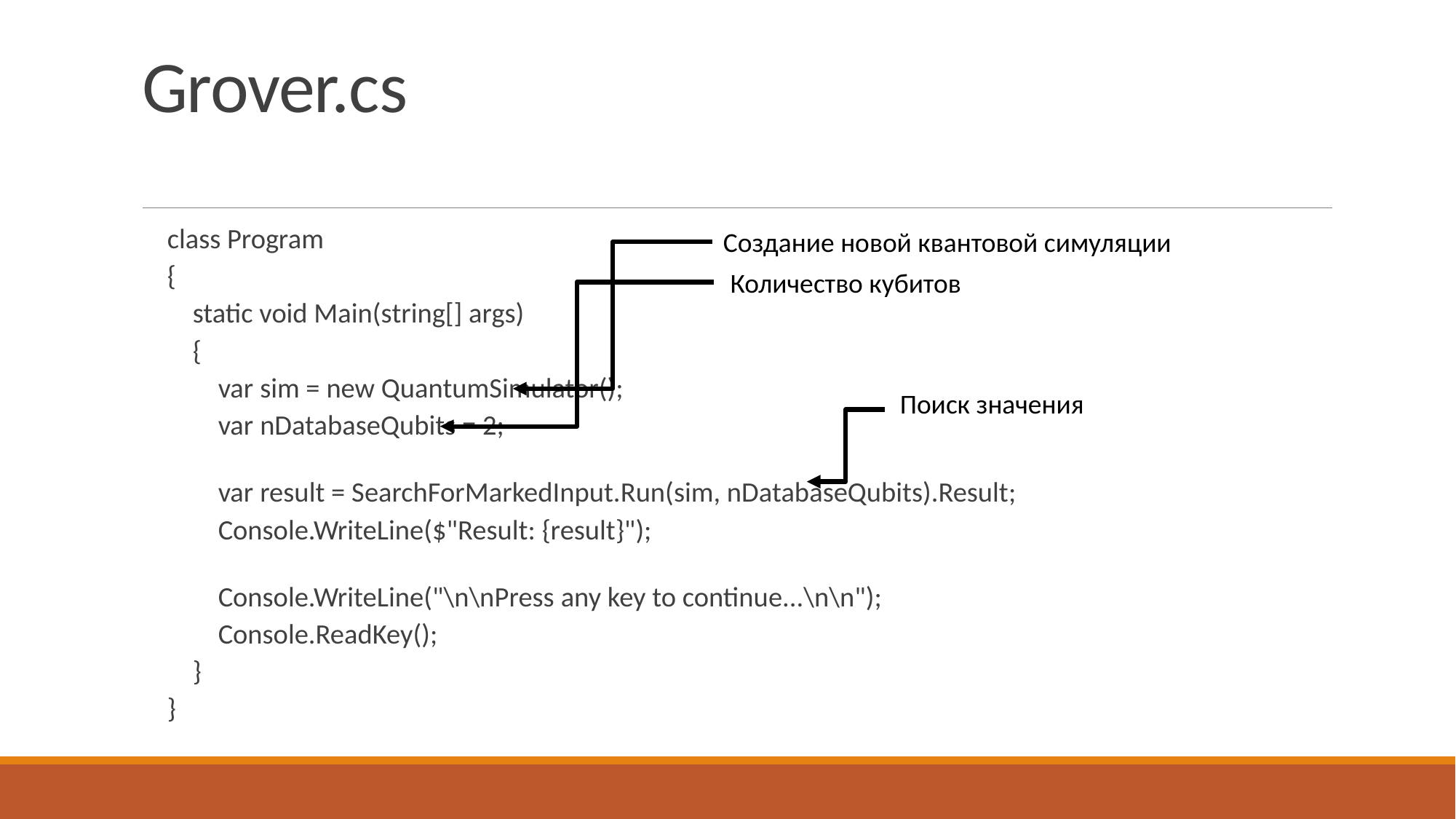

# Grover.cs
    class Program
    {
        static void Main(string[] args)
        {
            var sim = new QuantumSimulator();
            var nDatabaseQubits = 2;
            var result = SearchForMarkedInput.Run(sim, nDatabaseQubits).Result;
            Console.WriteLine($"Result: {result}");
            Console.WriteLine("\n\nPress any key to continue...\n\n");
            Console.ReadKey();
        }
    }

Создание новой квантовой симуляции
Количество кубитов
Поиск значения